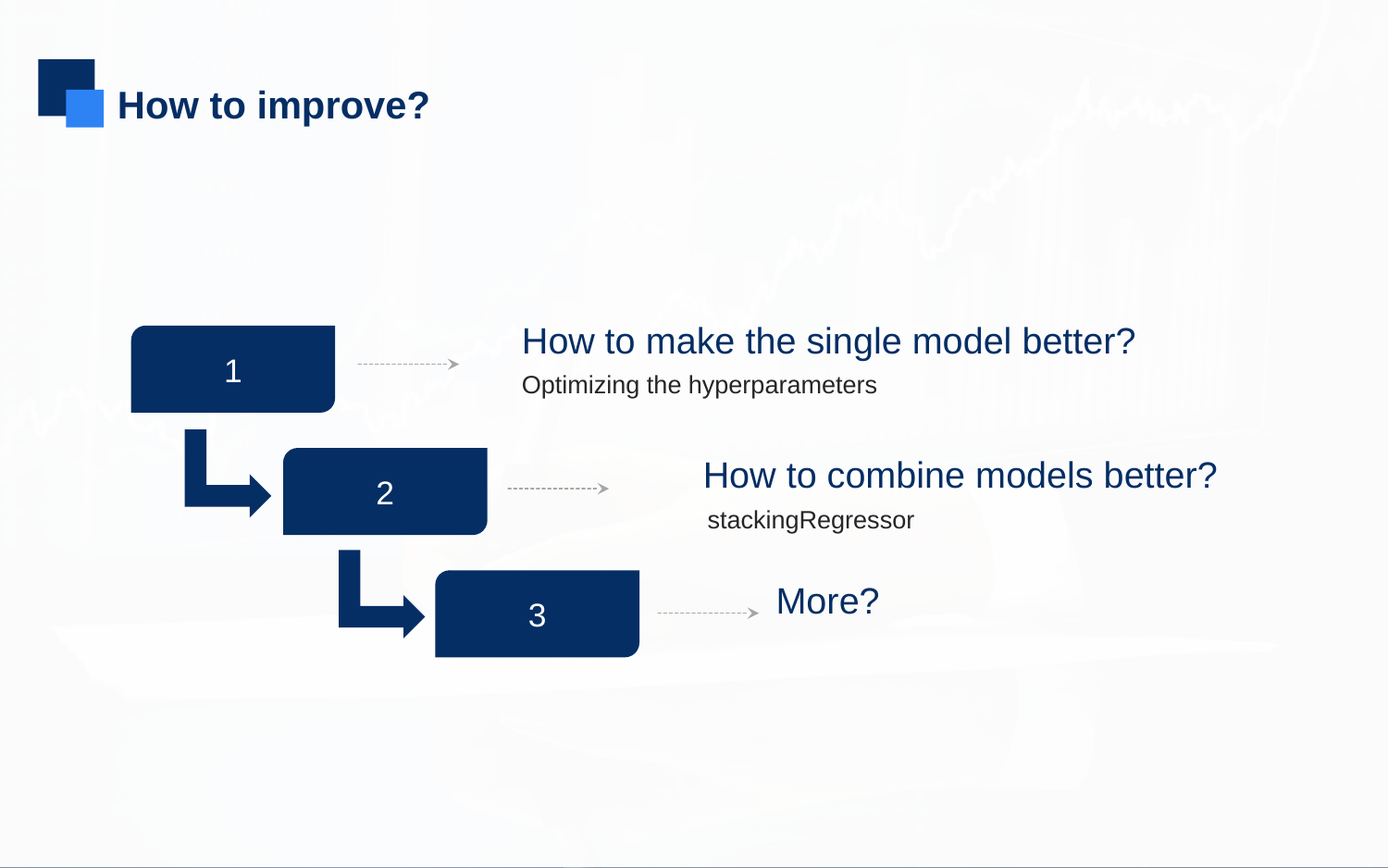

How to improve?

How to make the single model better?
Optimizing the hyperparameters
1

How to combine models better?
2
stackingRegressor

3
More?